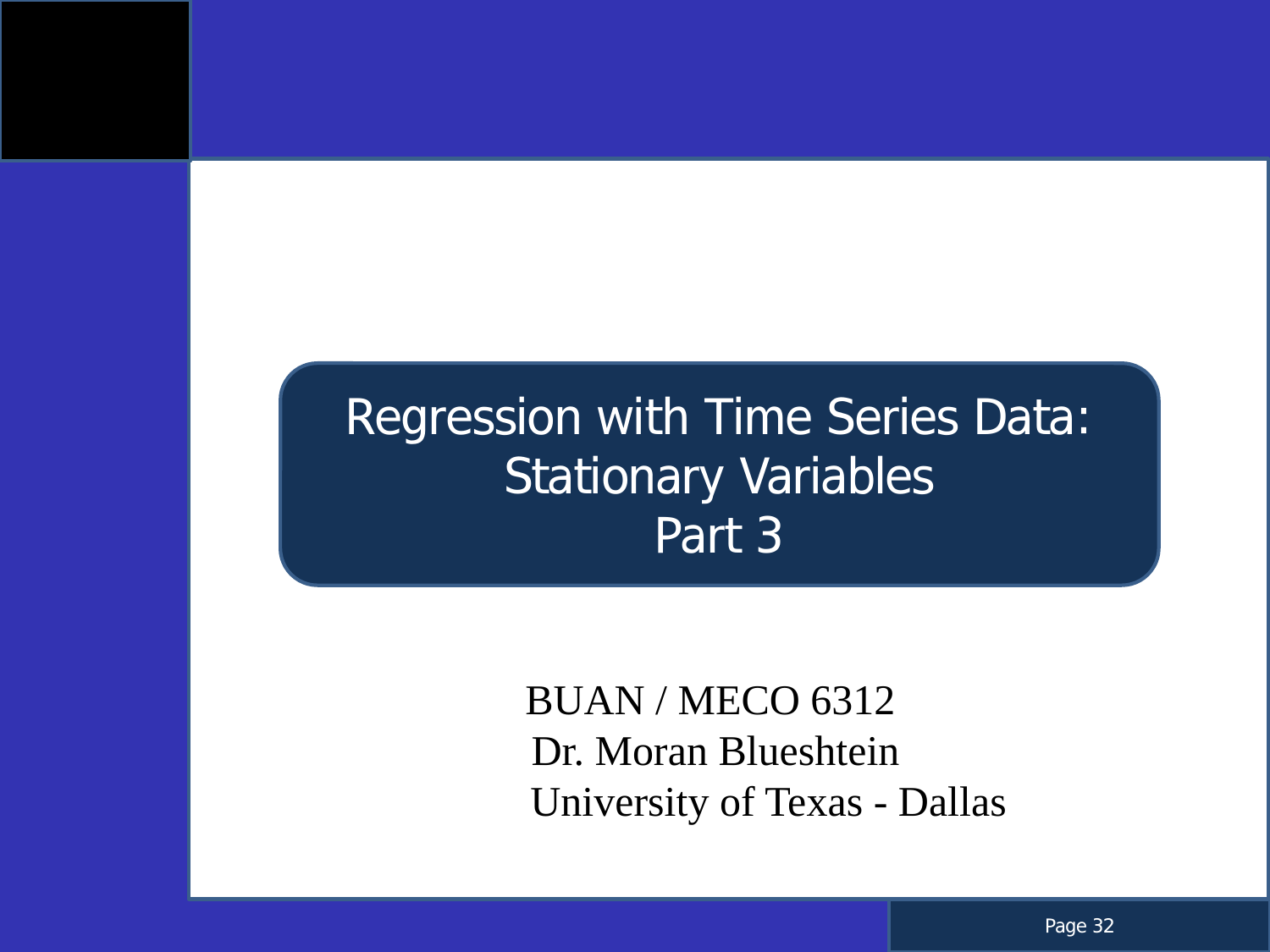

Regression with Time Series Data:
Stationary Variables
Part 3
BUAN / MECO 6312
Dr. Moran Blueshtein
          University of Texas - Dallas